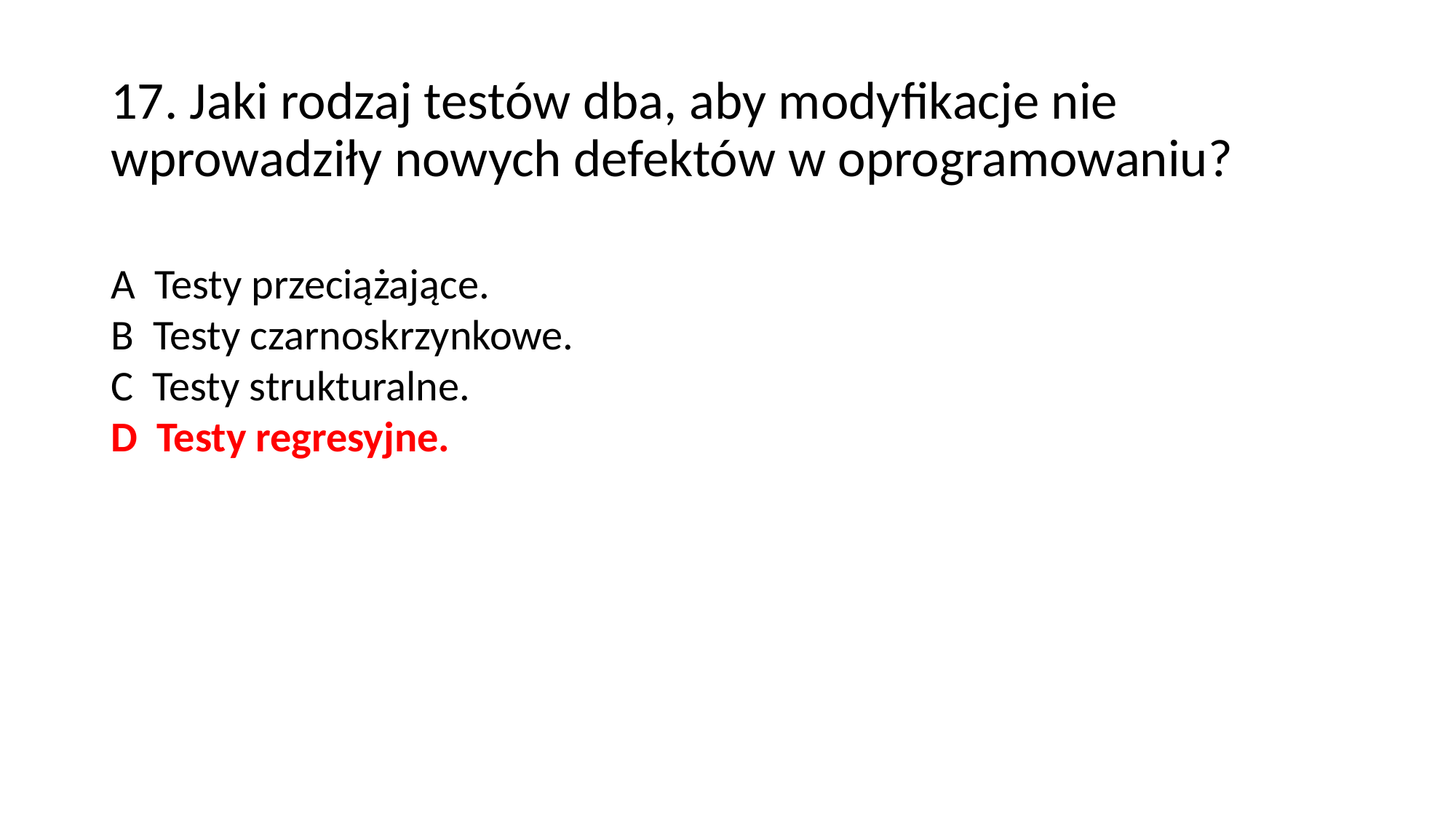

17. Jaki rodzaj testów dba, aby modyfikacje nie wprowadziły nowych defektów w oprogramowaniu?

A  Testy przeciążające.
B  Testy czarnoskrzynkowe.
C  Testy strukturalne.
D  Testy regresyjne.